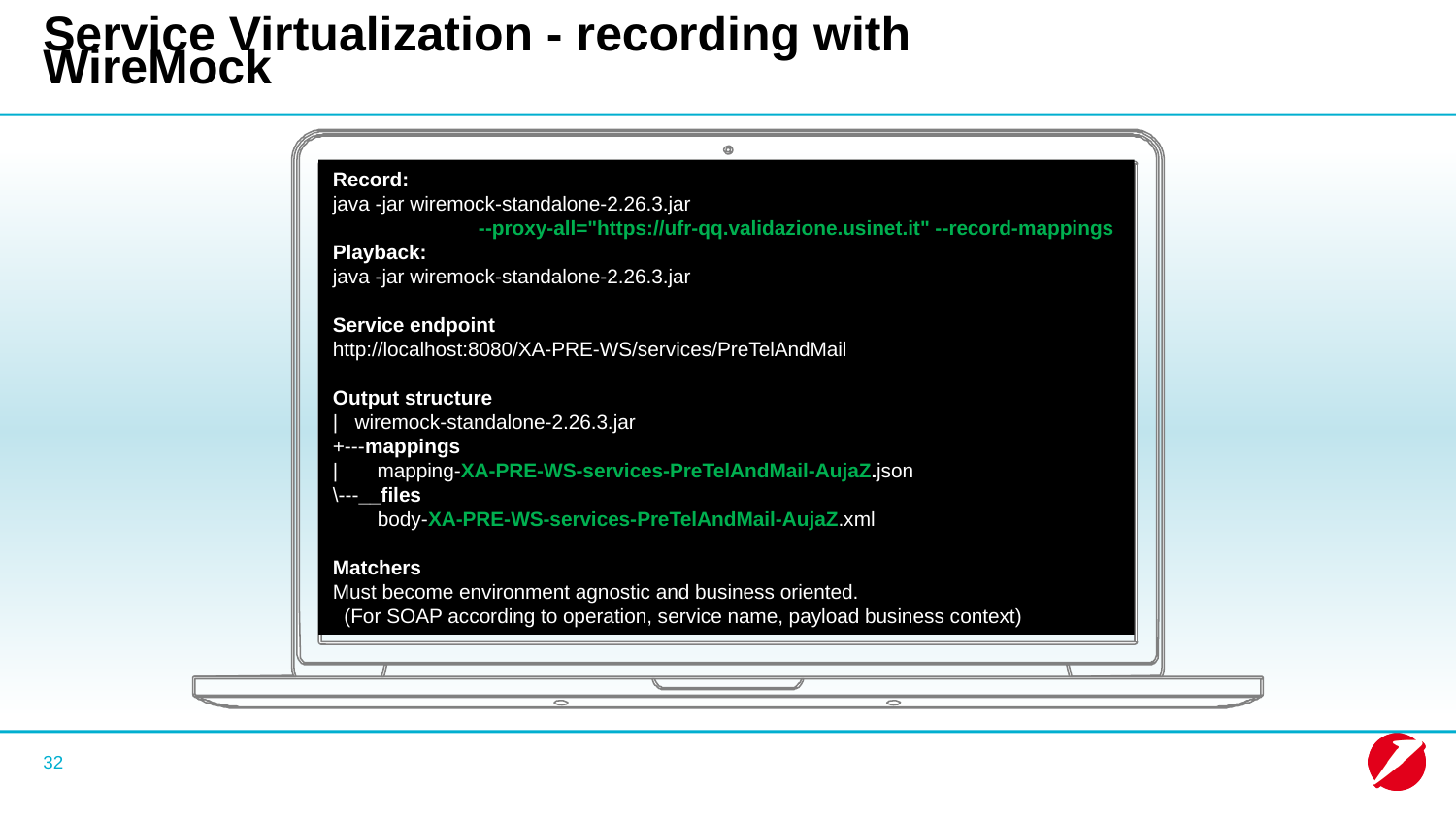

# Service Virtualization - recording with WireMock

Record:
java -jar wiremock-standalone-2.26.3.jar
	--proxy-all="https://ufr-qq.validazione.usinet.it" --record-mappings
Playback:
java -jar wiremock-standalone-2.26.3.jar

Service endpoint
http://localhost:8080/XA-PRE-WS/services/PreTelAndMail

Output structure
|   wiremock-standalone-2.26.3.jar
+---mappings
|       mapping-XA-PRE-WS-services-PreTelAndMail-AujaZ.json
\---__files
        body-XA-PRE-WS-services-PreTelAndMail-AujaZ.xml

Matchers
Must become environment agnostic and business oriented.
  (For SOAP according to operation, service name, payload business context)
32